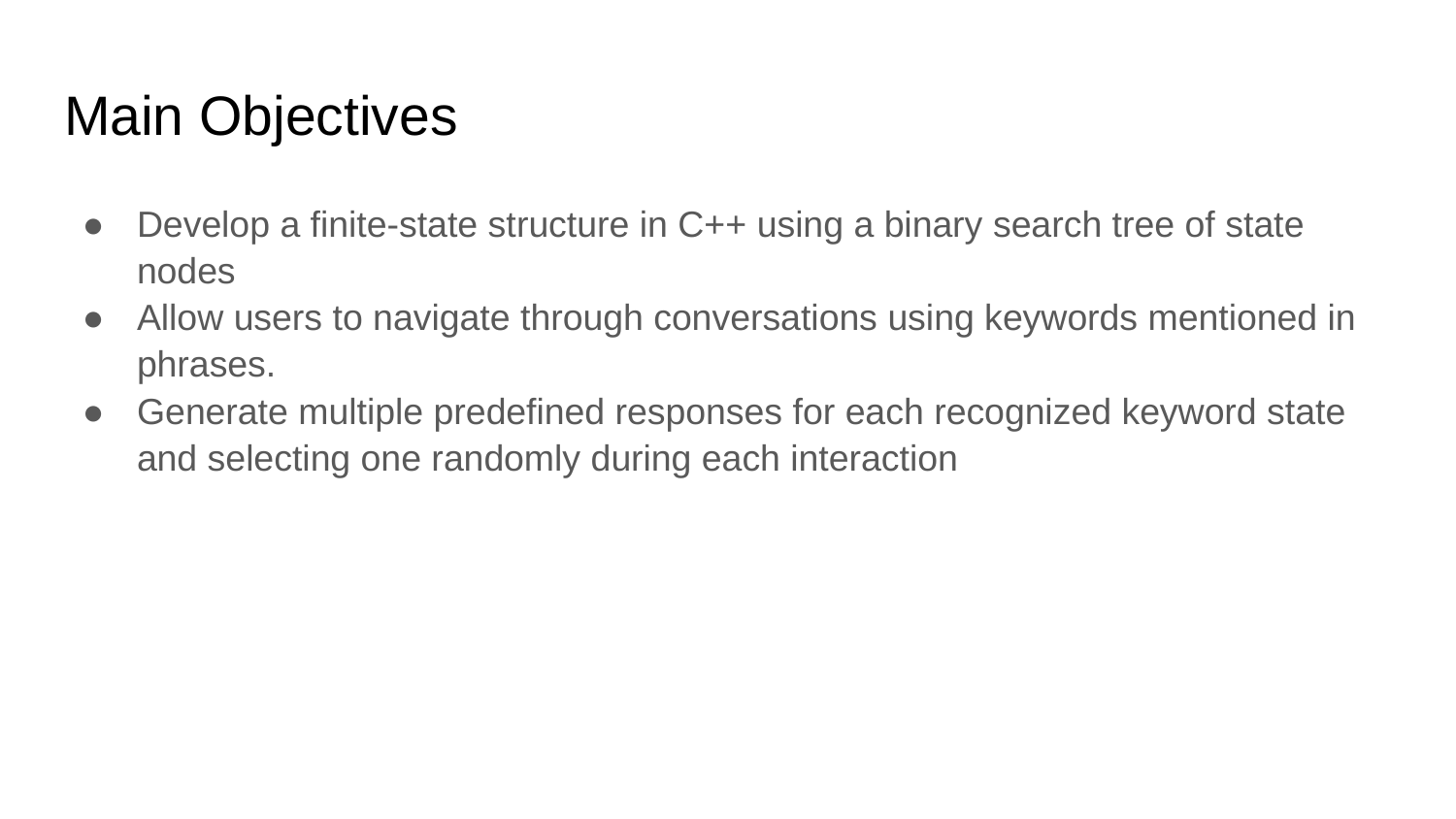

# Main Objectives

Develop a finite-state structure in C++ using a binary search tree of state nodes
Allow users to navigate through conversations using keywords mentioned in phrases.
Generate multiple predefined responses for each recognized keyword state and selecting one randomly during each interaction